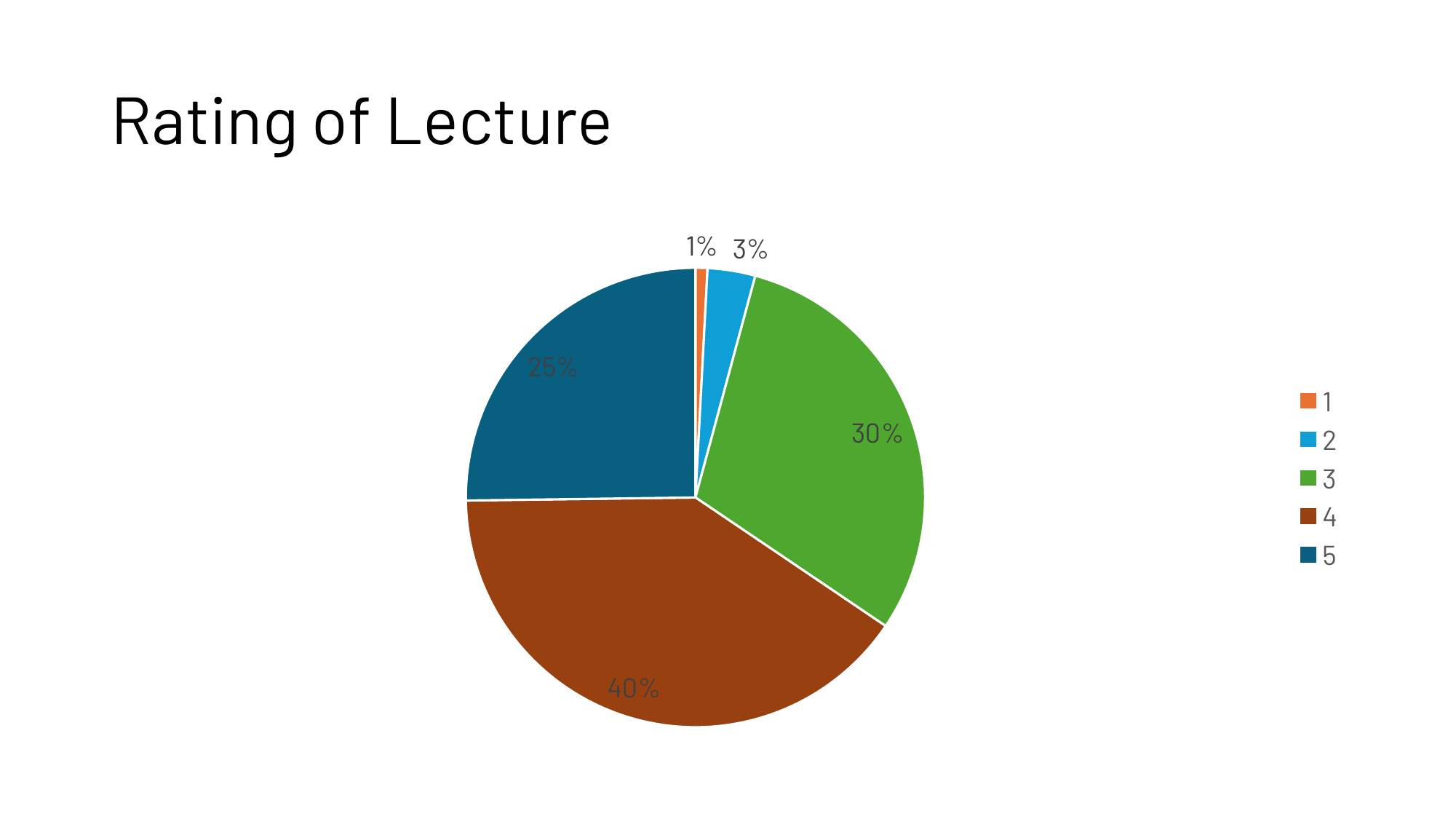

# Rating of Lecture

### Chart

| Category | Total |
|---|---|
| 1 | 1.0 |
| 2 | 4.0 |
| 3 | 36.0 |
| 4 | 48.0 |
| 5 | 30.0 |